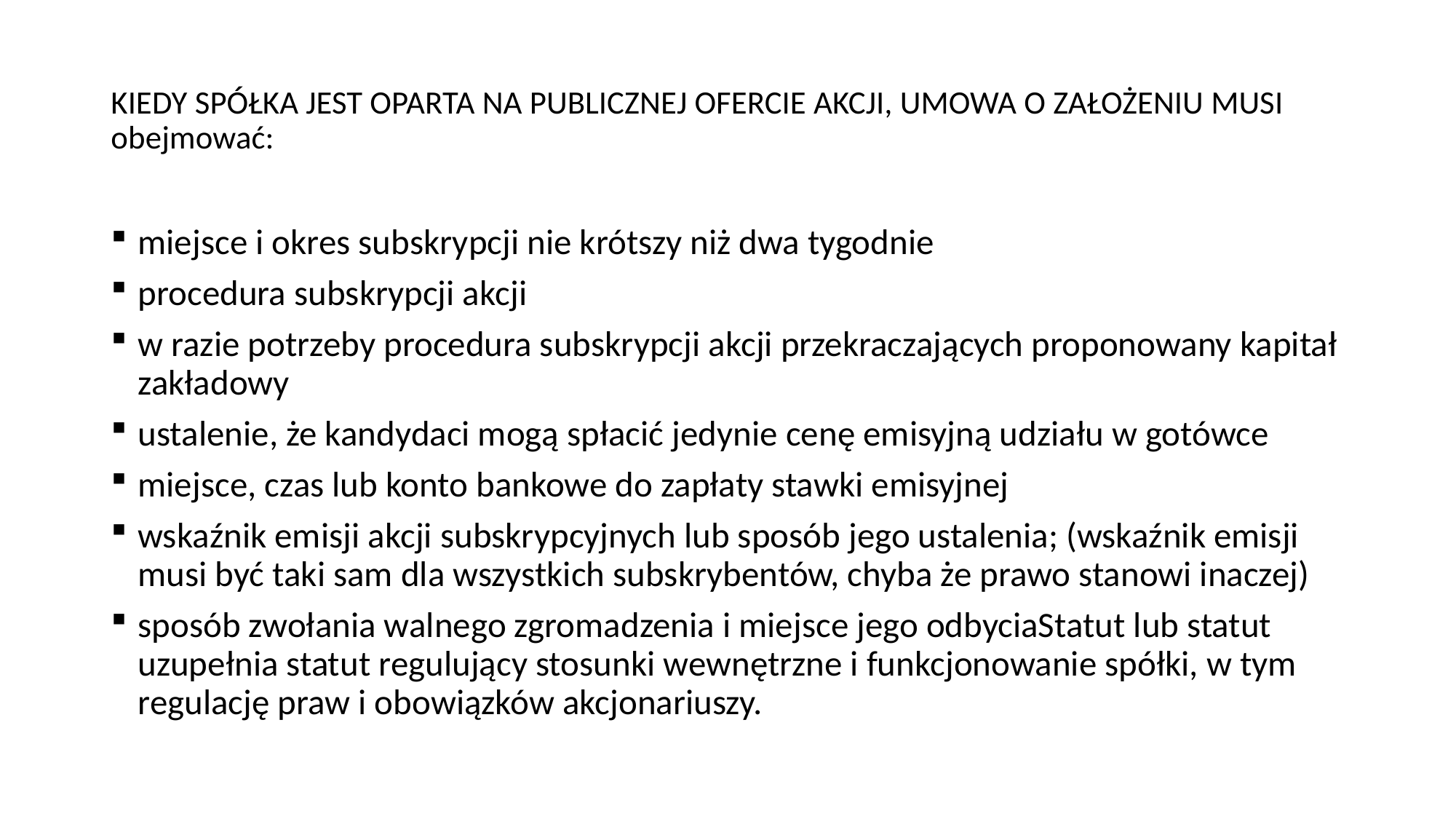

# KIEDY SPÓŁKA JEST OPARTA NA PUBLICZNEJ OFERCIE AKCJI, UMOWA O ZAŁOŻENIU MUSI obejmować:
miejsce i okres subskrypcji nie krótszy niż dwa tygodnie
procedura subskrypcji akcji
w razie potrzeby procedura subskrypcji akcji przekraczających proponowany kapitał zakładowy
ustalenie, że kandydaci mogą spłacić jedynie cenę emisyjną udziału w gotówce
miejsce, czas lub konto bankowe do zapłaty stawki emisyjnej
wskaźnik emisji akcji subskrypcyjnych lub sposób jego ustalenia; (wskaźnik emisji musi być taki sam dla wszystkich subskrybentów, chyba że prawo stanowi inaczej)
sposób zwołania walnego zgromadzenia i miejsce jego odbyciaStatut lub statut uzupełnia statut regulujący stosunki wewnętrzne i funkcjonowanie spółki, w tym regulację praw i obowiązków akcjonariuszy.